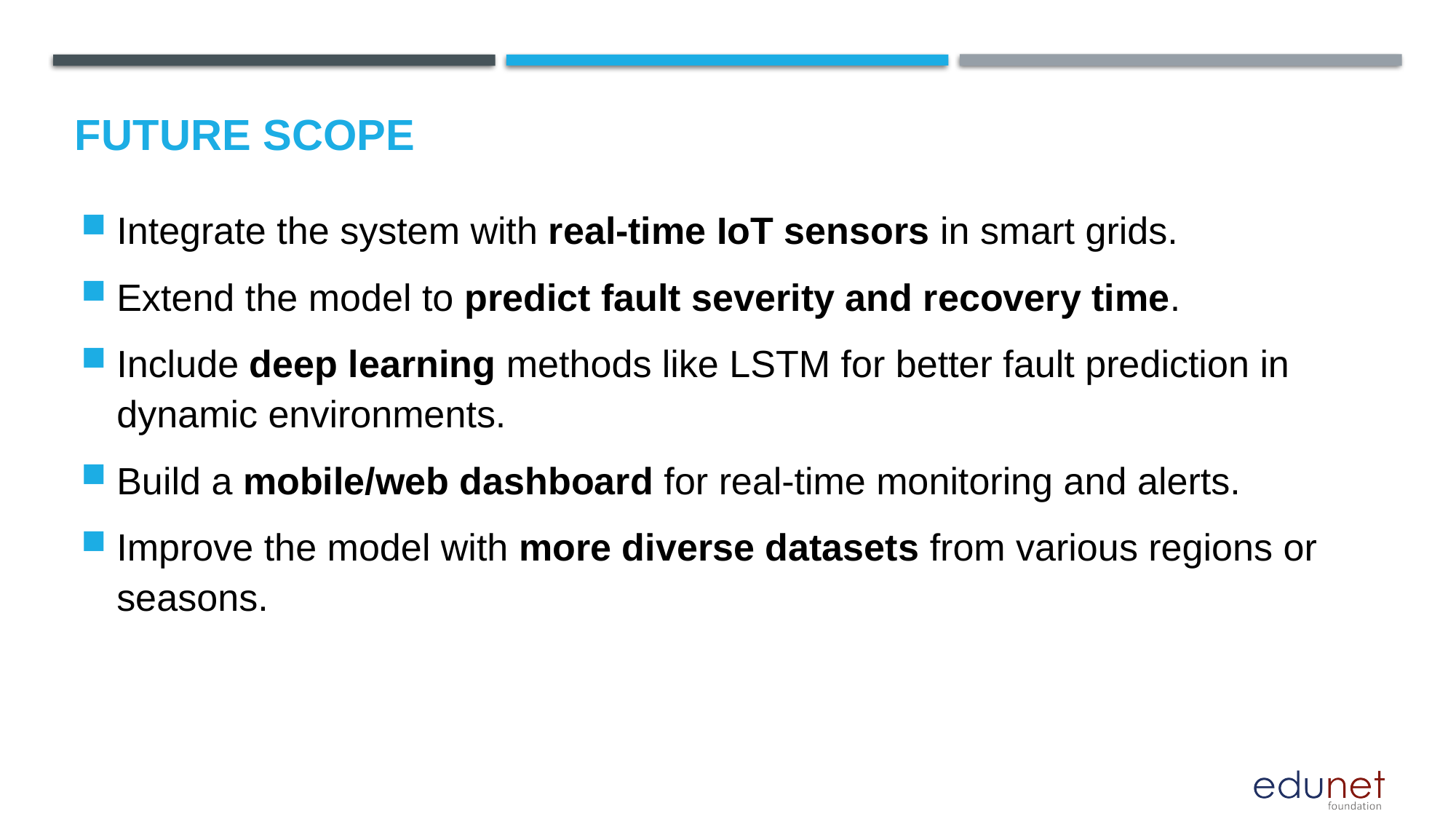

Future scope
Integrate the system with real-time IoT sensors in smart grids.
Extend the model to predict fault severity and recovery time.
Include deep learning methods like LSTM for better fault prediction in dynamic environments.
Build a mobile/web dashboard for real-time monitoring and alerts.
Improve the model with more diverse datasets from various regions or seasons.